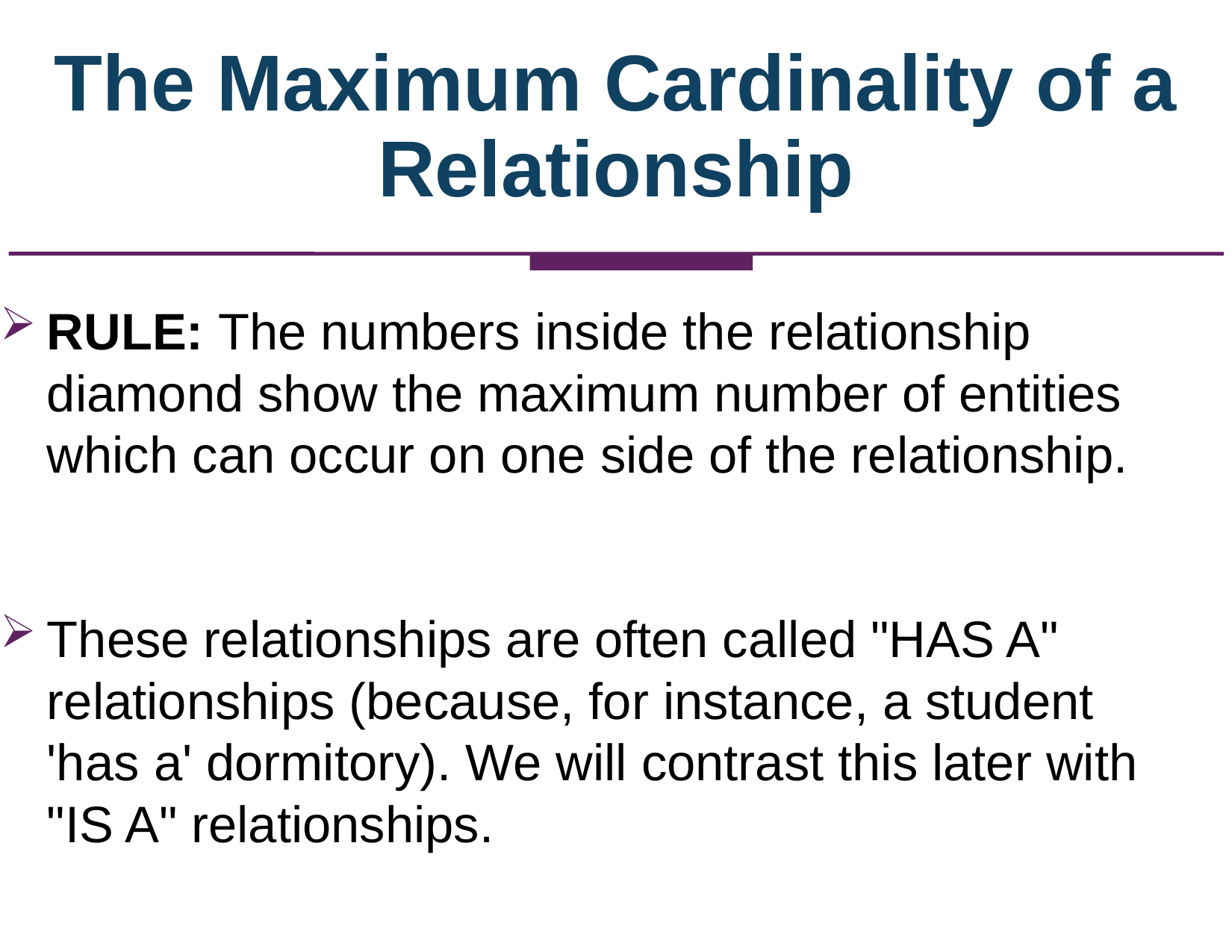

The Maximum Cardinality of a Relationship

RULE: The numbers inside the relationship diamond show the maximum number of entities which can occur on one side of the relationship.
These relationships are often called "HAS A" relationships (because, for instance, a student 'has a' dormitory). We will contrast this later with "IS A" relationships.